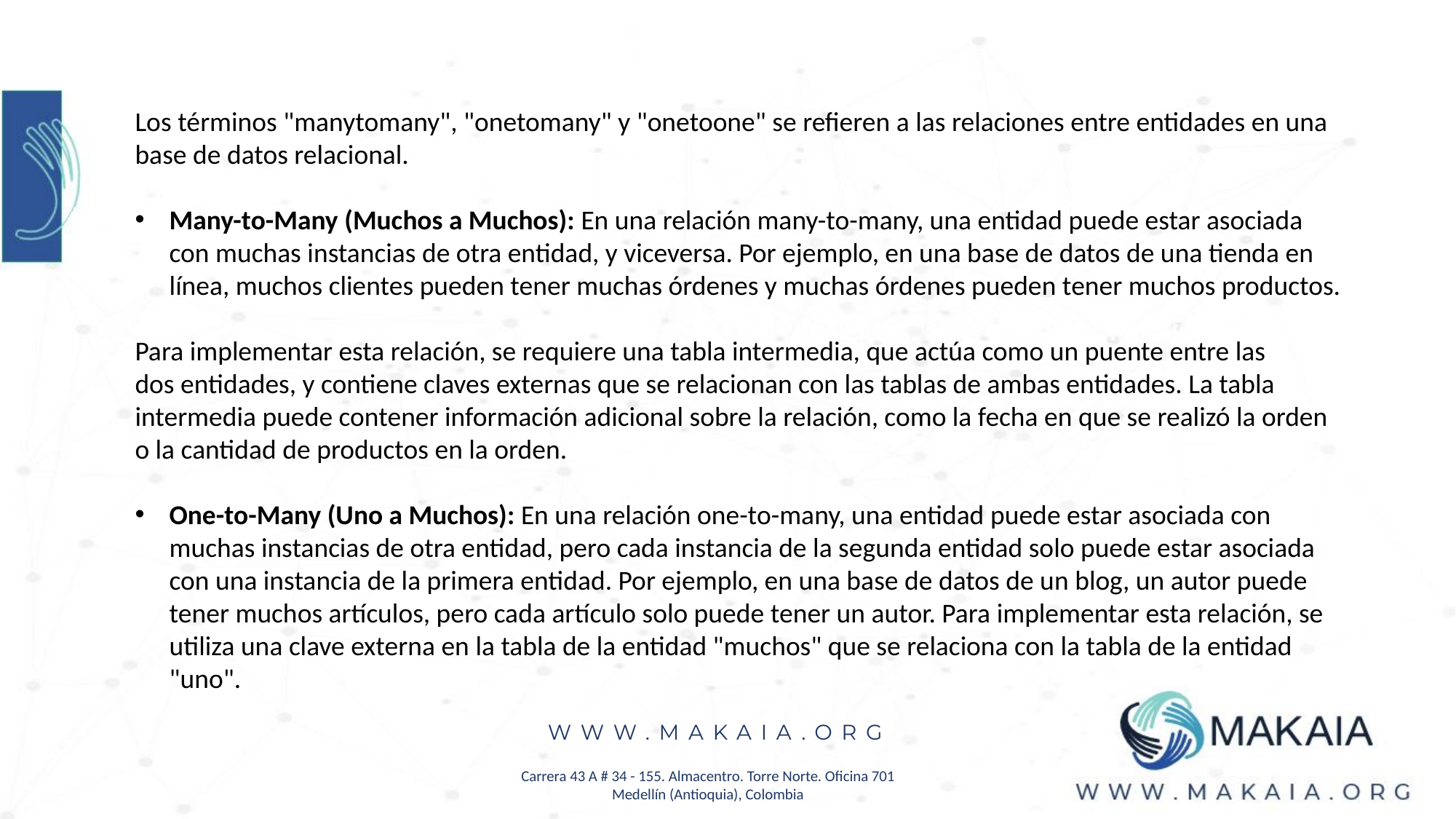

Los términos "manytomany", "onetomany" y "onetoone" se refieren a las relaciones entre entidades en una base de datos relacional.

Many-to-Many (Muchos a Muchos): En una relación many-to-many, una entidad puede estar asociada con muchas instancias de otra entidad, y viceversa. Por ejemplo, en una base de datos de una tienda en línea, muchos clientes pueden tener muchas órdenes y muchas órdenes pueden tener muchos productos.

Para implementar esta relación, se requiere una tabla intermedia, que actúa como un puente entre las       dos entidades, y contiene claves externas que se relacionan con las tablas de ambas entidades. La tabla intermedia puede contener información adicional sobre la relación, como la fecha en que se realizó la orden o la cantidad de productos en la orden.

One-to-Many (Uno a Muchos): En una relación one-to-many, una entidad puede estar asociada con muchas instancias de otra entidad, pero cada instancia de la segunda entidad solo puede estar asociada con una instancia de la primera entidad. Por ejemplo, en una base de datos de un blog, un autor puede tener muchos artículos, pero cada artículo solo puede tener un autor. Para implementar esta relación, se utiliza una clave externa en la tabla de la entidad "muchos" que se relaciona con la tabla de la entidad "uno".
WWW.MAKAIA.ORG
Carrera 43 A # 34 - 155. Almacentro. Torre Norte. Oficina 701
Medellín (Antioquia), Colombia